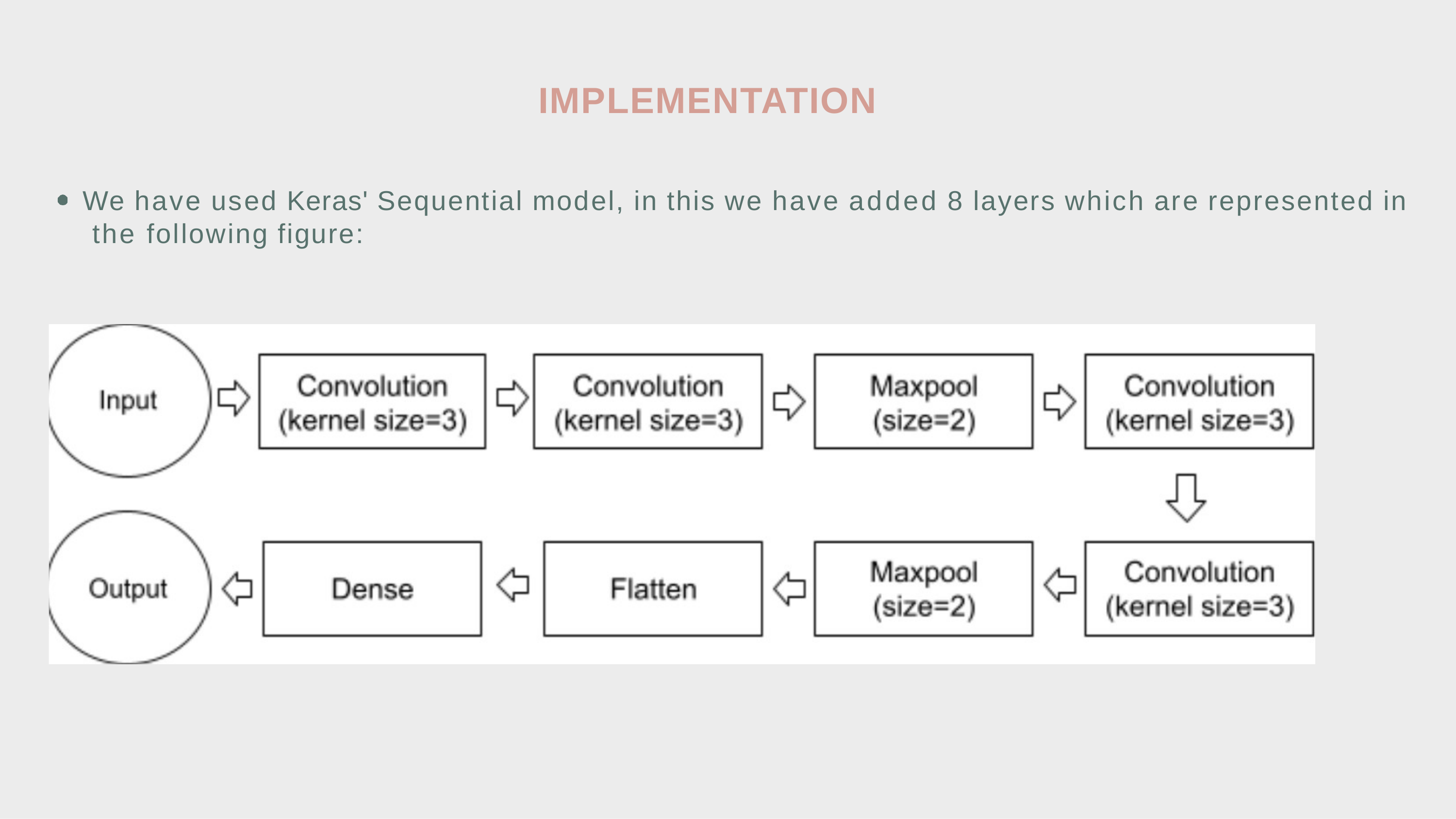

IMPLEMENTATION
We have used Keras' Sequential model, in this we have added 8 layers which are represented in  the following figure: